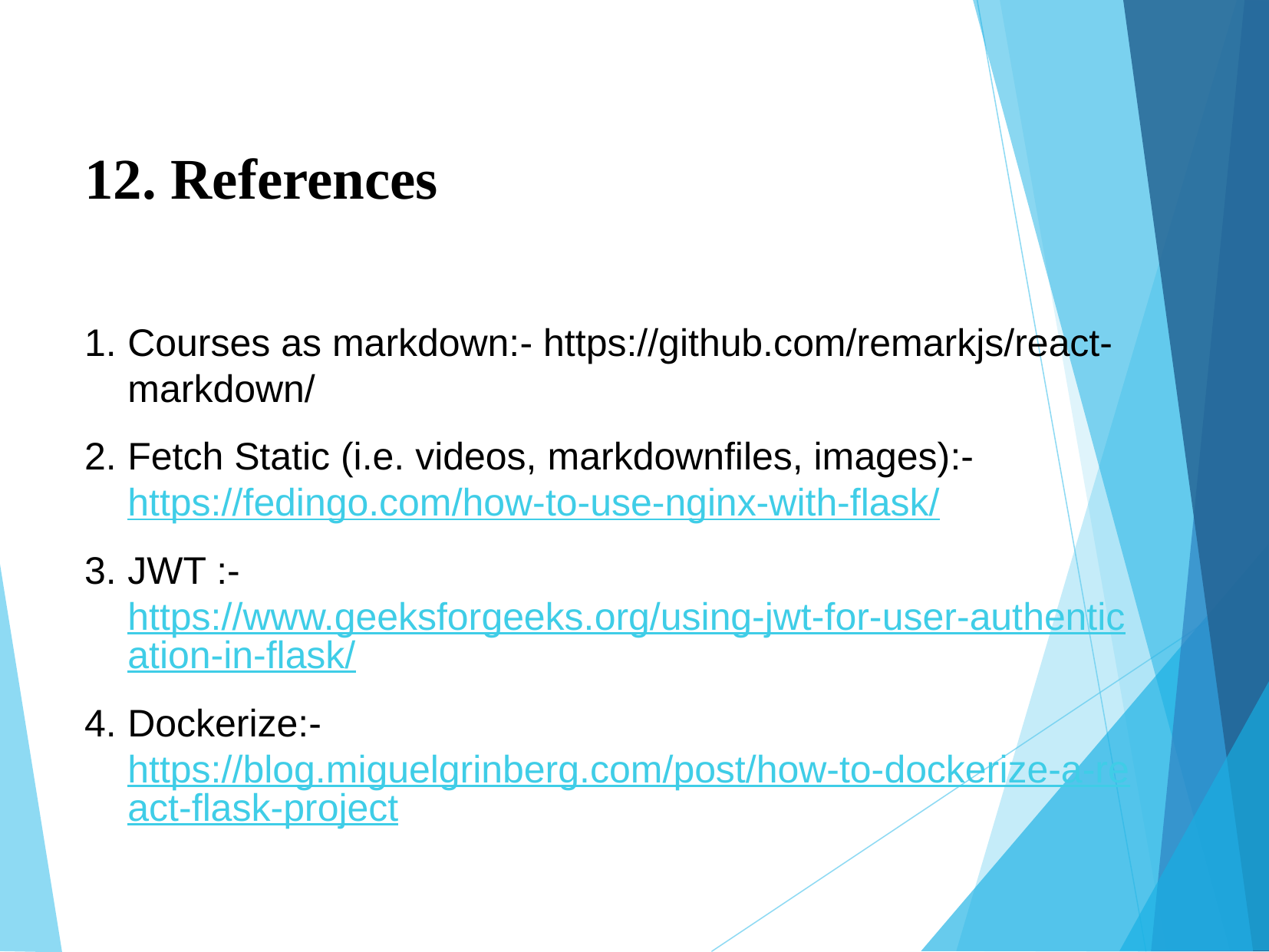

# 12. References
Courses as markdown:- https://github.com/remarkjs/react-markdown/
Fetch Static (i.e. videos, markdownfiles, images):-https://fedingo.com/how-to-use-nginx-with-flask/
JWT :- https://www.geeksforgeeks.org/using-jwt-for-user-authentication-in-flask/
Dockerize:- https://blog.miguelgrinberg.com/post/how-to-dockerize-a-react-flask-project